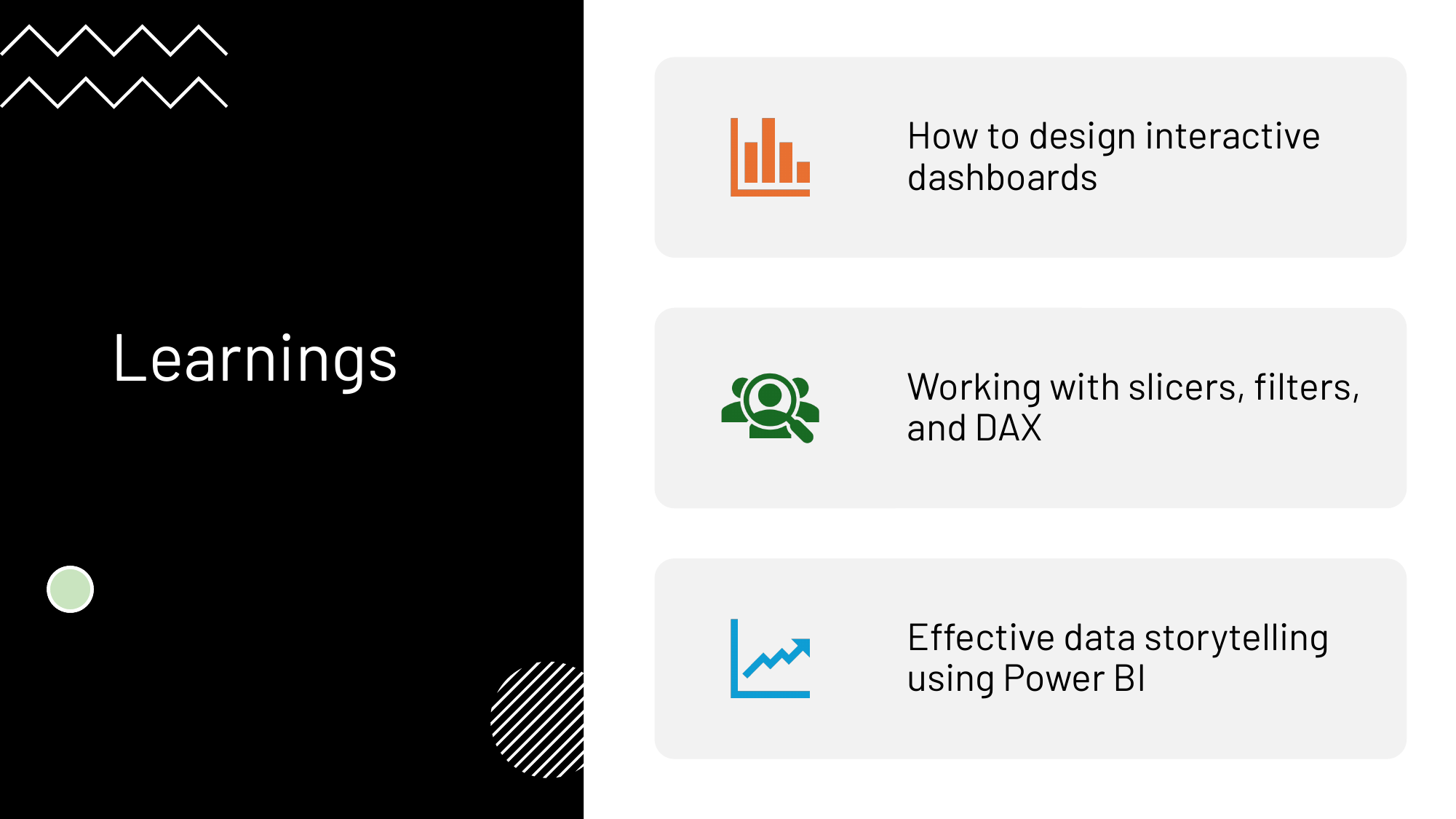

How to design interactive dashboards
Working with slicers, filters, and DAX
Effective data storytelling using Power BI
# Learnings